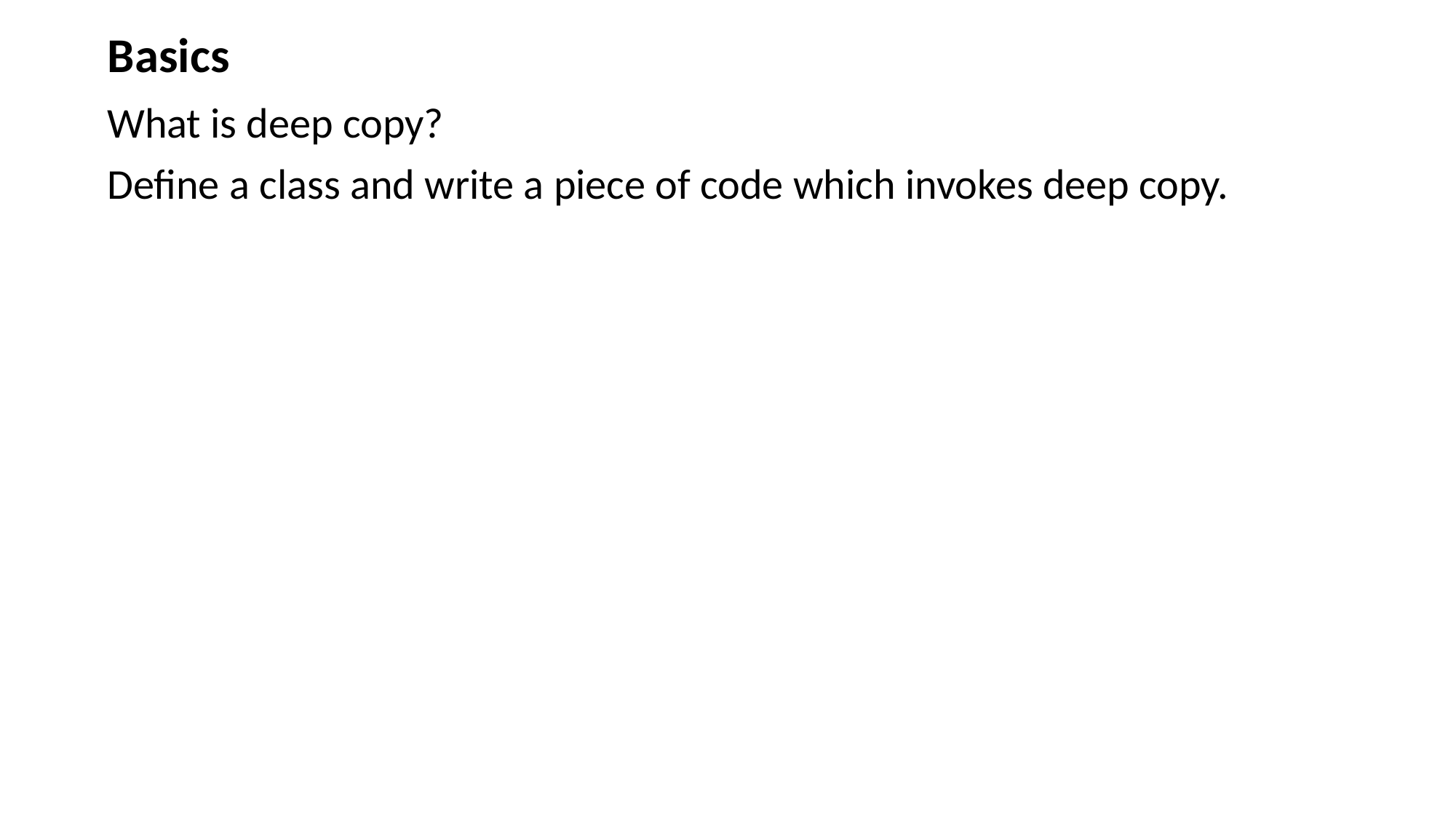

Basics
What is deep copy?
Define a class and write a piece of code which invokes deep copy.